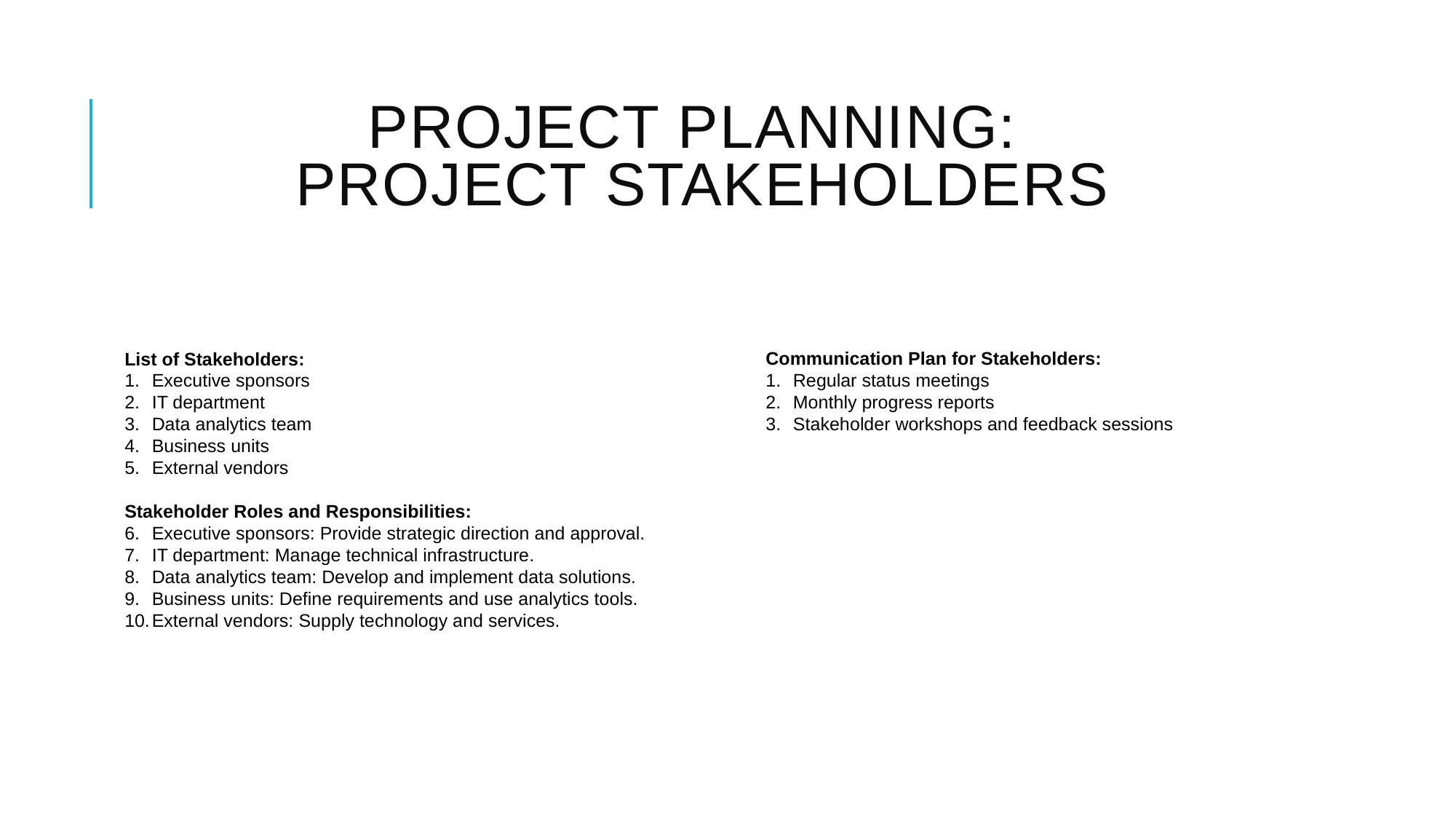

# Project planning: Project stakeholders
List of Stakeholders:
Executive sponsors
IT department
Data analytics team
Business units
External vendors

Stakeholder Roles and Responsibilities:
Executive sponsors: Provide strategic direction and approval.
IT department: Manage technical infrastructure.
Data analytics team: Develop and implement data solutions.
Business units: Define requirements and use analytics tools.
External vendors: Supply technology and services.

Communication Plan for Stakeholders:
Regular status meetings
Monthly progress reports
Stakeholder workshops and feedback sessions